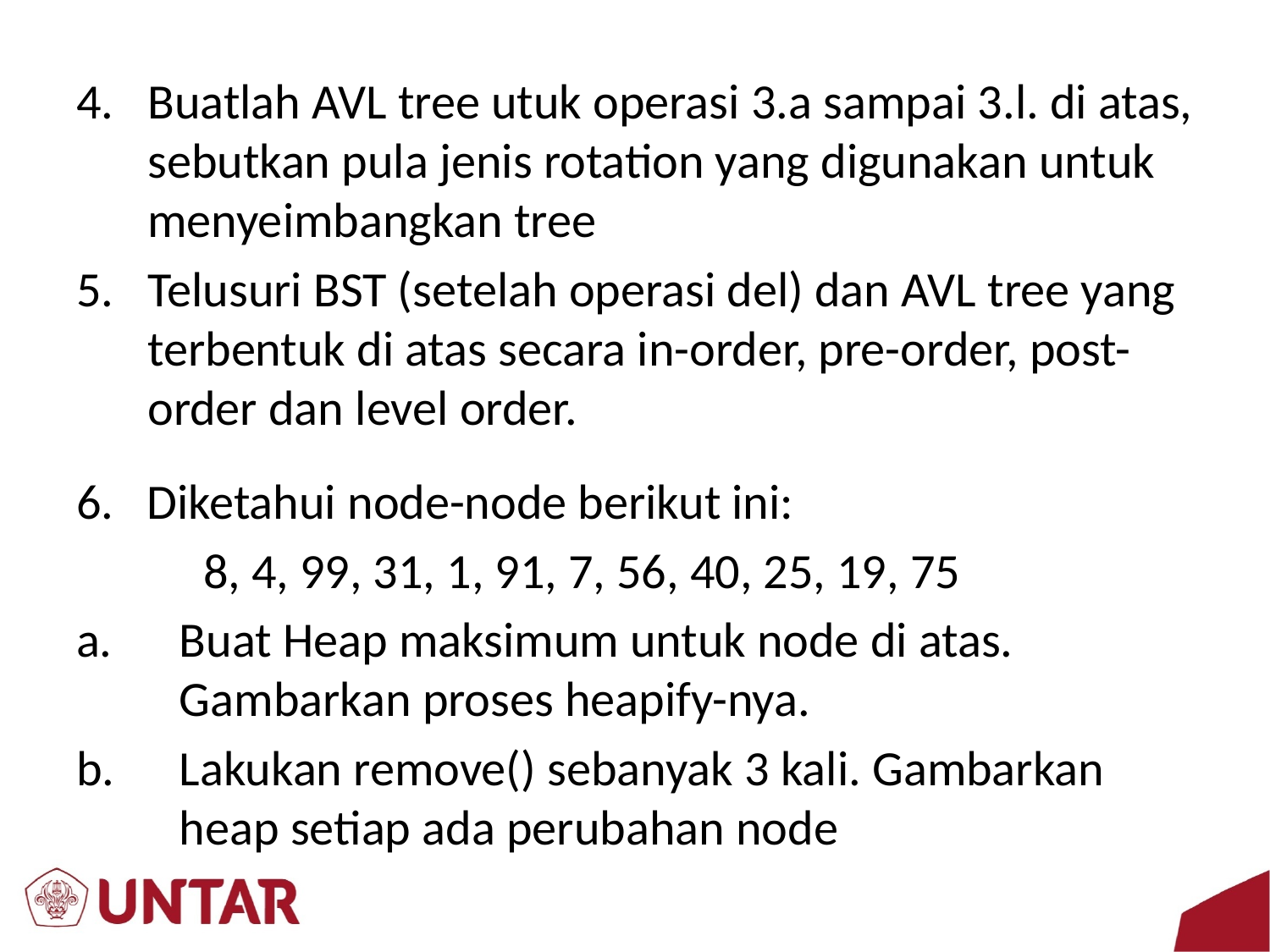

#
Buatlah AVL tree utuk operasi 3.a sampai 3.l. di atas, sebutkan pula jenis rotation yang digunakan untuk menyeimbangkan tree
Telusuri BST (setelah operasi del) dan AVL tree yang terbentuk di atas secara in-order, pre-order, post-order dan level order.

6.   Diketahui node-node berikut ini:
	8, 4, 99, 31, 1, 91, 7, 56, 40, 25, 19, 75
Buat Heap maksimum untuk node di atas. Gambarkan proses heapify-nya.
Lakukan remove() sebanyak 3 kali. Gambarkan heap setiap ada perubahan node